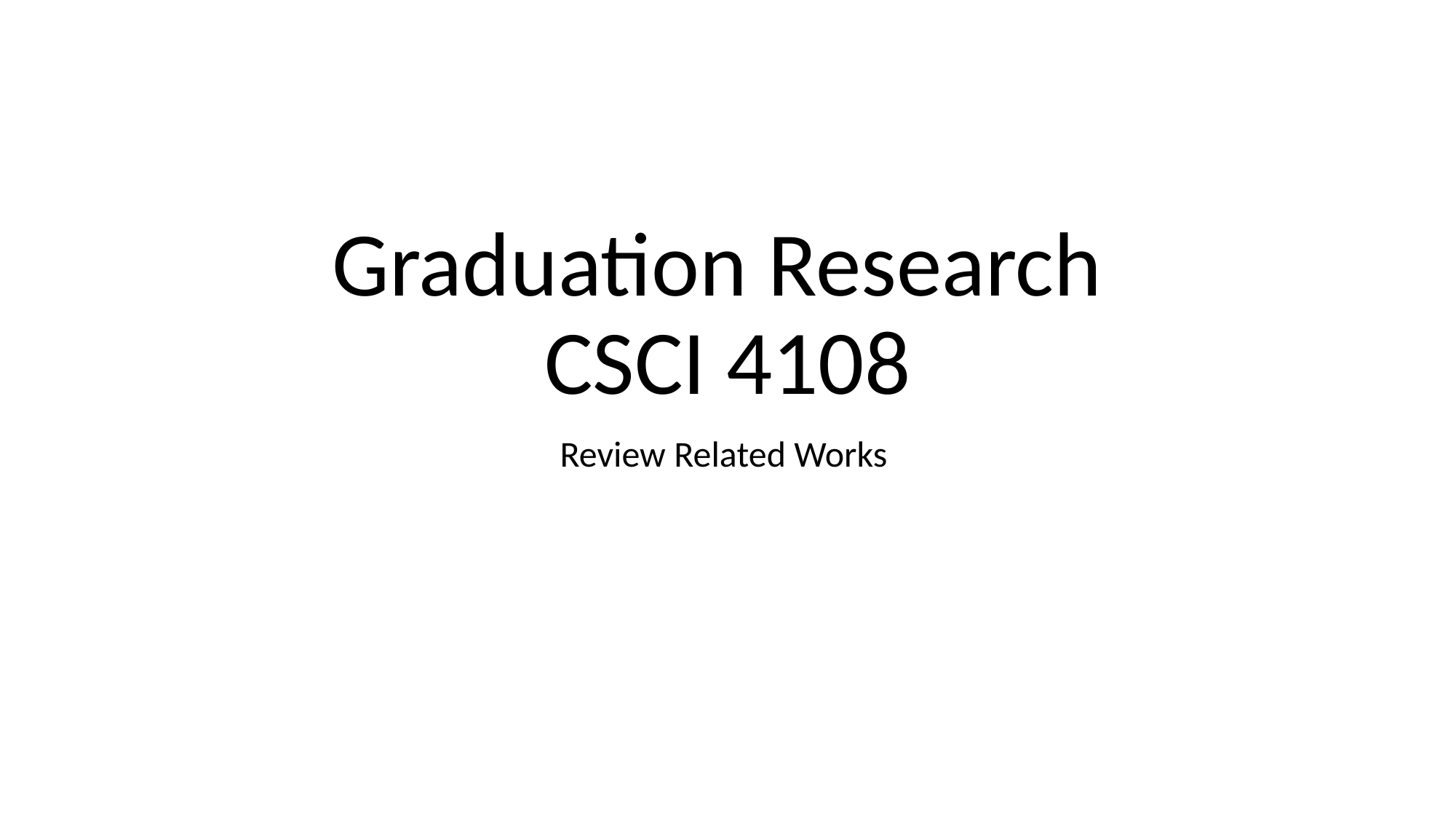

# Graduation Research CSCI 4108
Review Related Works